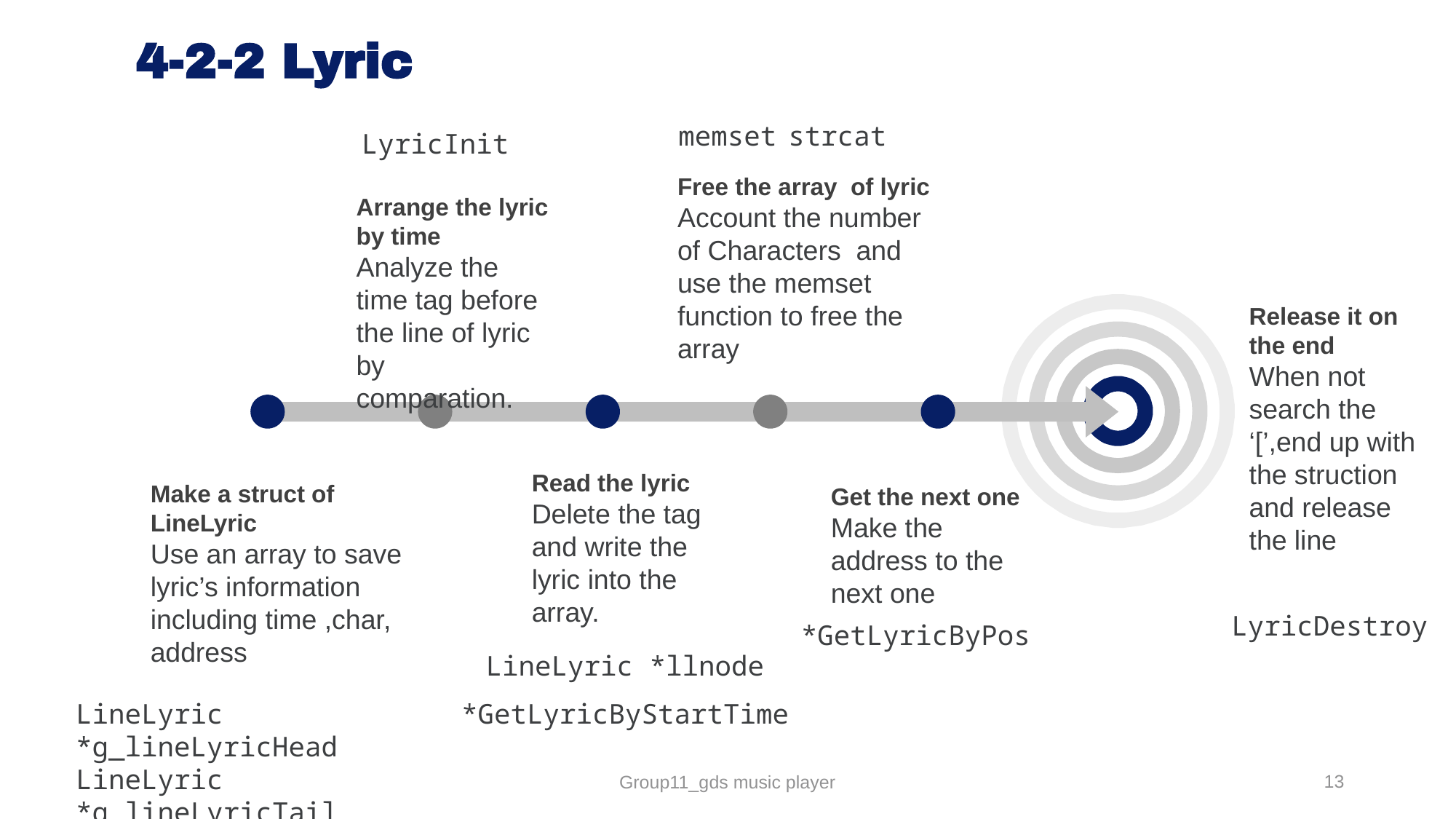

# 4-2-2 Lyric
memset
strcat
LyricInit
Free the array  of lyric
Account the number of Characters  and  use the memset function to free the array

Arrange the lyric by time
Analyze the time tag before the line of lyric by comparation.

Release it on the end
When not search the ‘[’,end up with the struction and release the line

Read the lyric
Delete the tag and write the lyric into the array.
Make a struct of LineLyric
Use an array to save lyric’s information including time ,char, address
Get the next one
Make the address to the next one
 LyricDestroy
*GetLyricByPos
LineLyric *llnode
LineLyric *g_lineLyricHead
LineLyric *g_lineLyricTail
*GetLyricByStartTime
13
Group11_gds music player